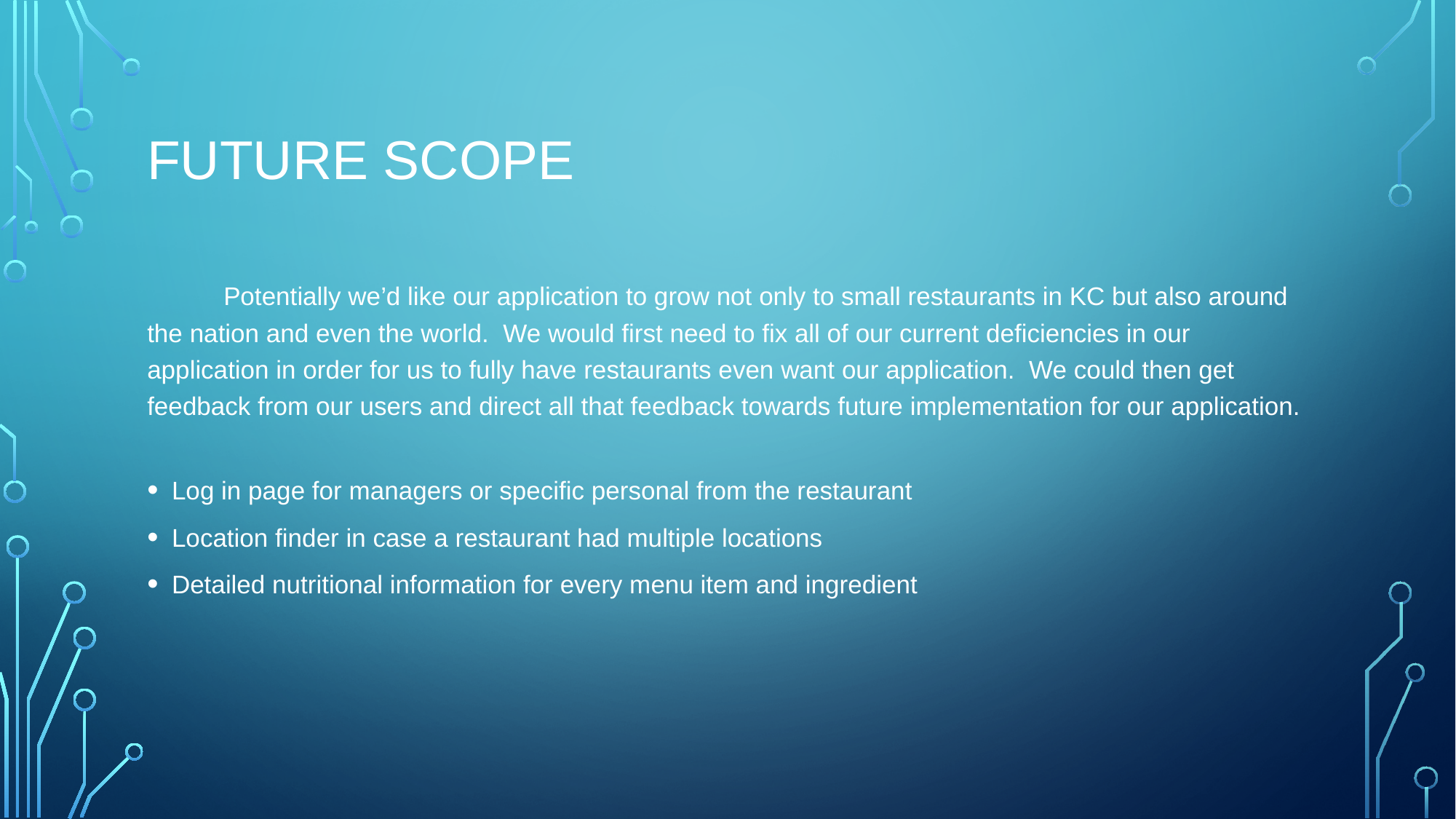

# Future scope
	Potentially we’d like our application to grow not only to small restaurants in KC but also around the nation and even the world.  We would first need to fix all of our current deficiencies in our application in order for us to fully have restaurants even want our application.  We could then get feedback from our users and direct all that feedback towards future implementation for our application.
Log in page for managers or specific personal from the restaurant
Location finder in case a restaurant had multiple locations
Detailed nutritional information for every menu item and ingredient